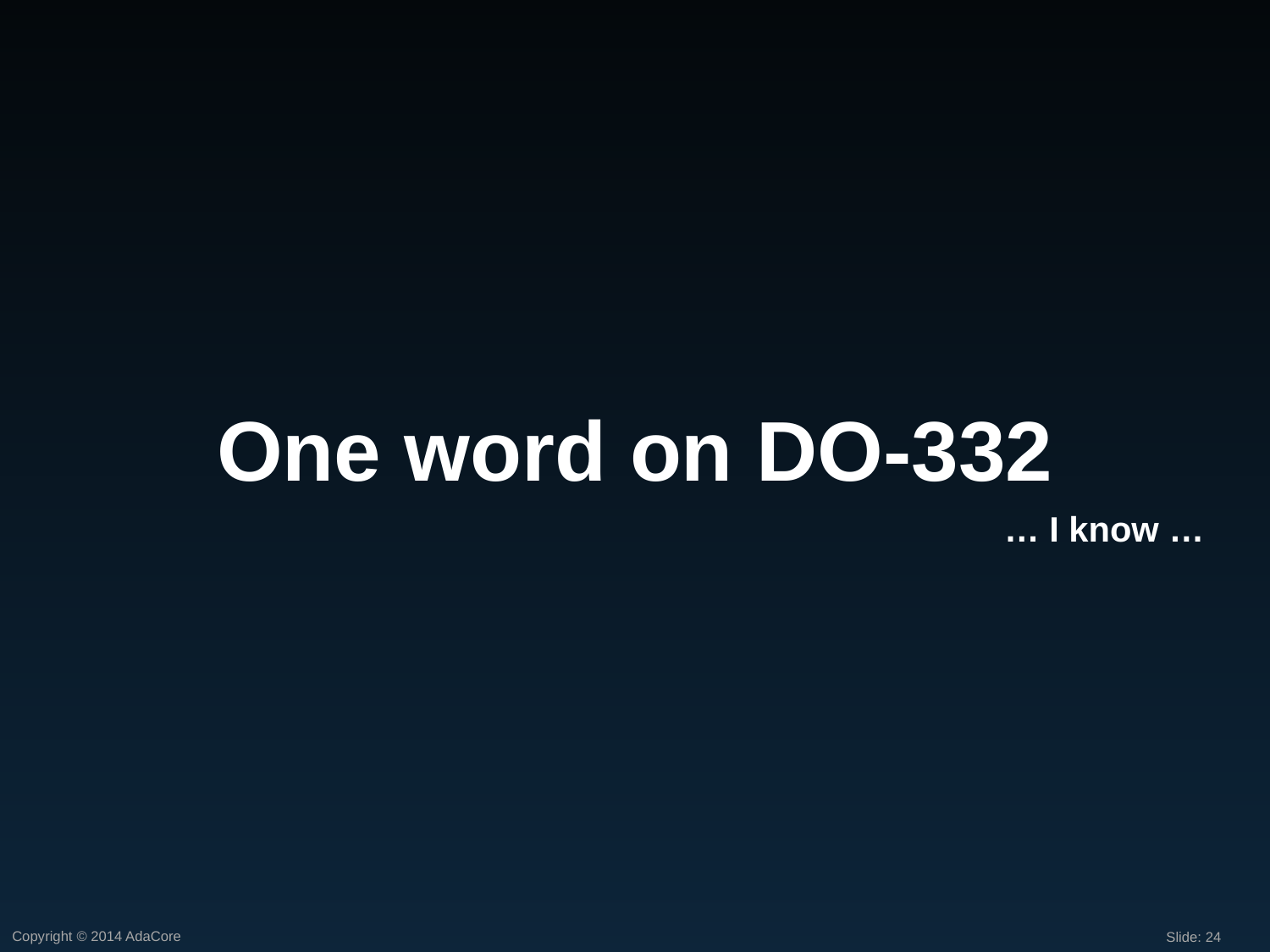

One word on DO-332
… I know …